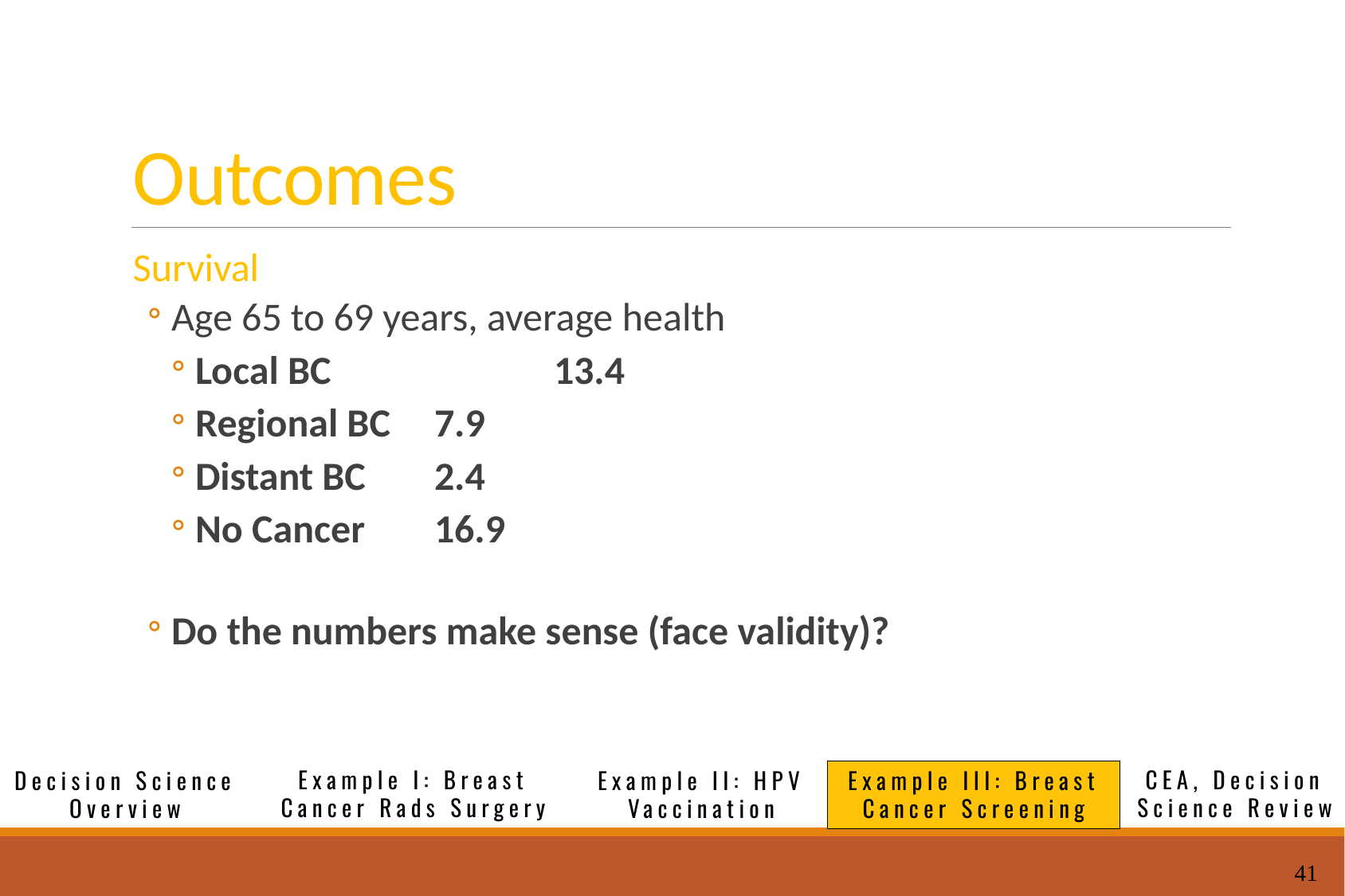

# Outcomes
Survival
Age 65 to 69 years, average health
Local BC		13.4
Regional BC	7.9
Distant BC	2.4
No Cancer	16.9

Do the numbers make sense (face validity)?
Example I: Breast Cancer Rads Surgery
CEA, Decision Science Review
Example II: HPV Vaccination
Example III: Breast Cancer Screening
Decision Science Overview
Source:  Mandelblatte et al. 1992
41